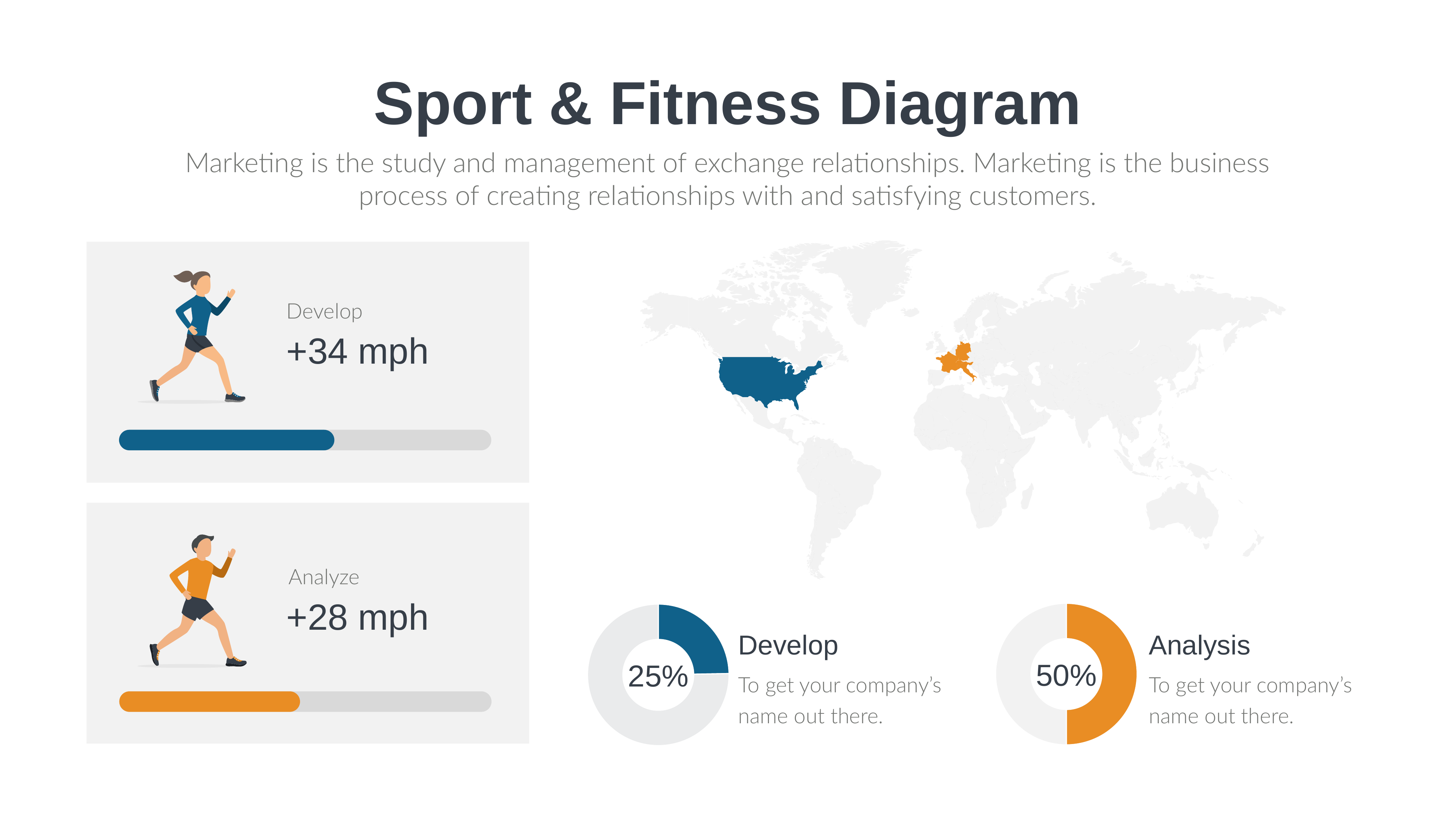

Sport & Fitness Diagram
Marketing is the study and management of exchange relationships. Marketing is the business process of creating relationships with and satisfying customers.

Develop
+34 mph
Analyze
+28 mph

### Chart

| Category | Sales |
|---|---|
| 1st Qtr | 2.1 |
| 2nd Qtr | 2.1 |
50%
Analysis
To get your company’s name out there.

### Chart

| Category | Sales |
|---|---|
| 1st Qtr | 2.1 |
| 2nd Qtr | 6.4 |
25%
Develop
To get your company’s name out there.